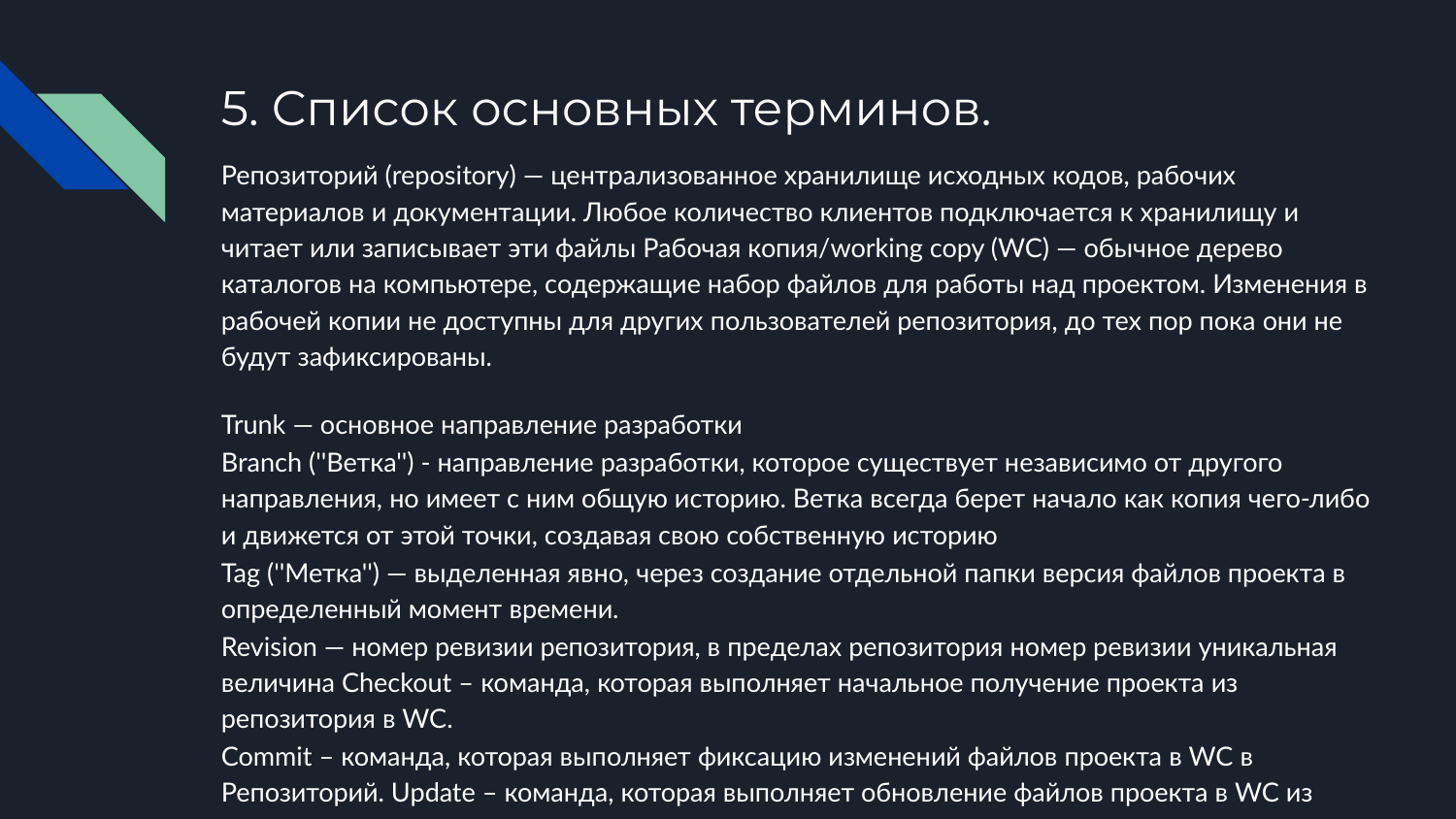

# 5. Список основных терминов.
Репозиторий (repository) — централизованное хранилище исходных кодов, рабочих материалов и документации. Любое количество клиентов подключается к хранилищу и читает или записывает эти файлы Рабочая копия/working copy (WC) — обычное дерево каталогов на компьютере, содержащие набор файлов для работы над проектом. Изменения в рабочей копии не доступны для других пользователей репозитория, до тех пор пока они не будут зафиксированы.
Trunk — основное направление разработки
Branch (''Ветка'') - направление разработки, которое существует независимо от другого направления, но имеет с ним общую историю. Ветка всегда берет начало как копия чего-либо и движется от этой точки, создавая свою собственную историю
Tag (''Метка'') — выделенная явно, через создание отдельной папки версия файлов проекта в определенный момент времени.
Revision — номер ревизии репозитория, в пределах репозитория номер ревизии уникальная величина Checkout – команда, которая выполняет начальное получение проекта из репозитория в WC.
Commit – команда, которая выполняет фиксацию изменений файлов проекта в WC в Репозиторий. Update – команда, которая выполняет обновление файлов проекта в WC из репозитория